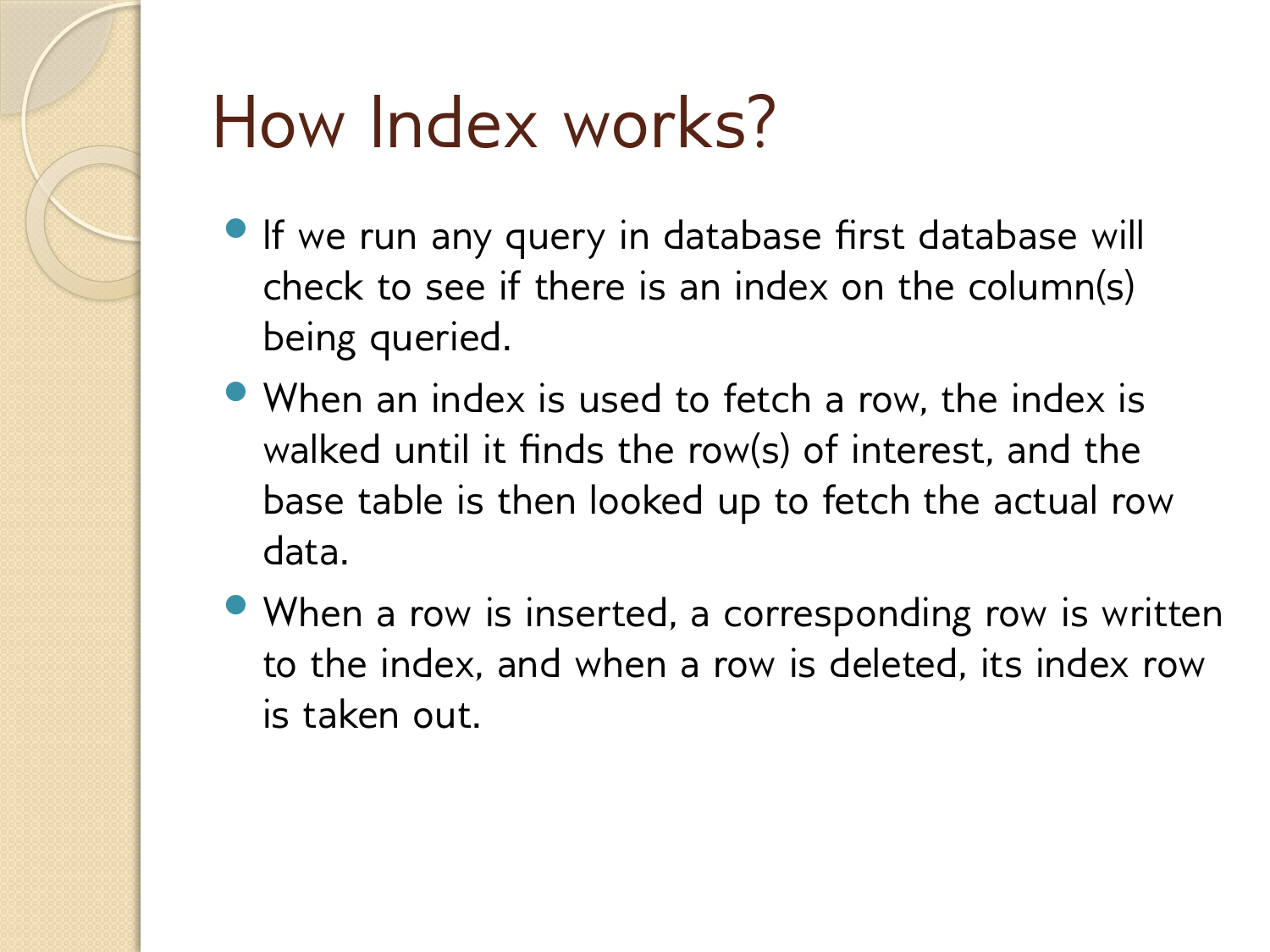

# How Index works?
If we run any query in database first database will check to see if there is an index on the column(s) being queried.
When an index is used to fetch a row, the index is walked until it finds the row(s) of interest, and the base table is then looked up to fetch the actual row data.
When a row is inserted, a corresponding row is written to the index, and when a row is deleted, its index row is taken out.